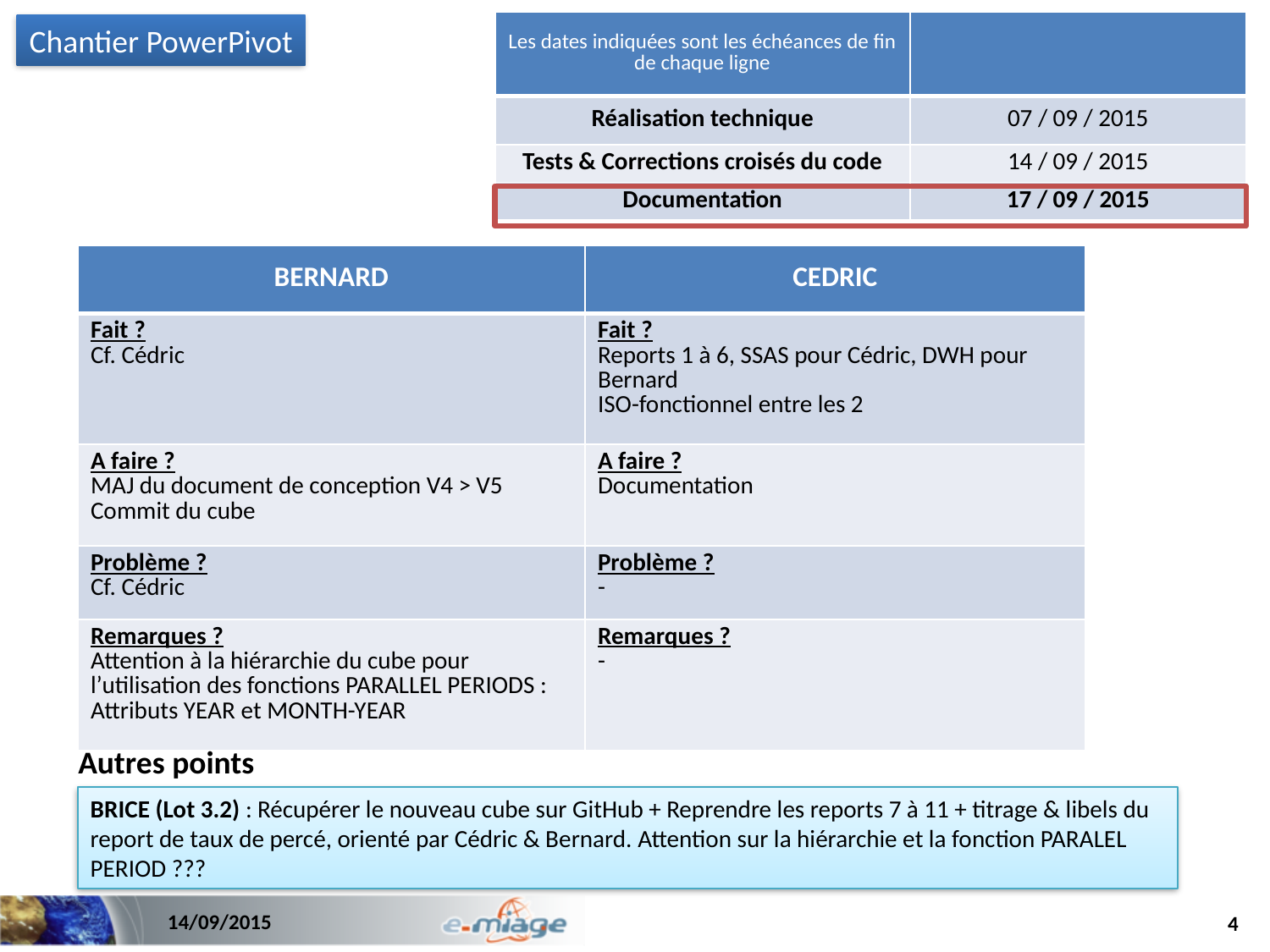

| Les dates indiquées sont les échéances de fin de chaque ligne |  |
| --- | --- |
| Réalisation technique | 07 / 09 / 2015 |
| Tests & Corrections croisés du code | 14 / 09 / 2015 |
| Documentation | 17 / 09 / 2015 |
Chantier PowerPivot

| BERNARD | CEDRIC |
| --- | --- |
| Fait ? Cf. Cédric | Fait ? Reports 1 à 6, SSAS pour Cédric, DWH pour Bernard ISO-fonctionnel entre les 2 |
| A faire ? MAJ du document de conception V4 > V5 Commit du cube | A faire ? Documentation |
| Problème ? Cf. Cédric | Problème ? - |
| Remarques ? Attention à la hiérarchie du cube pour l’utilisation des fonctions PARALLEL PERIODS : Attributs YEAR et MONTH-YEAR | Remarques ? - |
Autres points
BRICE (Lot 3.2) : Récupérer le nouveau cube sur GitHub + Reprendre les reports 7 à 11 + titrage & libels du report de taux de percé, orienté par Cédric & Bernard. Attention sur la hiérarchie et la fonction PARALEL PERIOD ???